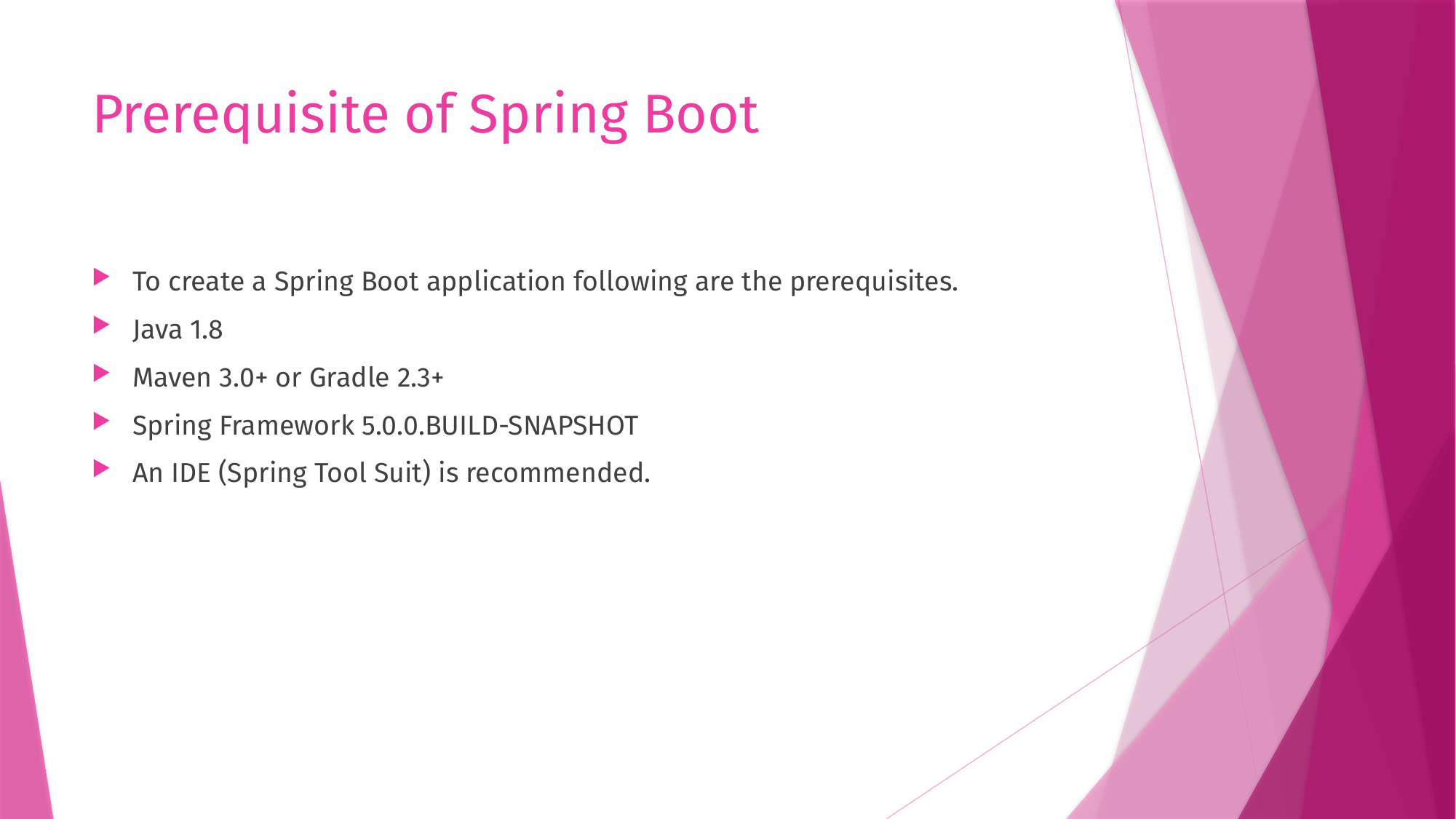

# Prerequisite of Spring Boot
To create a Spring Boot application following are the prerequisites.
Java 1.8
Maven 3.0+ or Gradle 2.3+
Spring Framework 5.0.0.BUILD-SNAPSHOT
An IDE (Spring Tool Suit) is recommended.